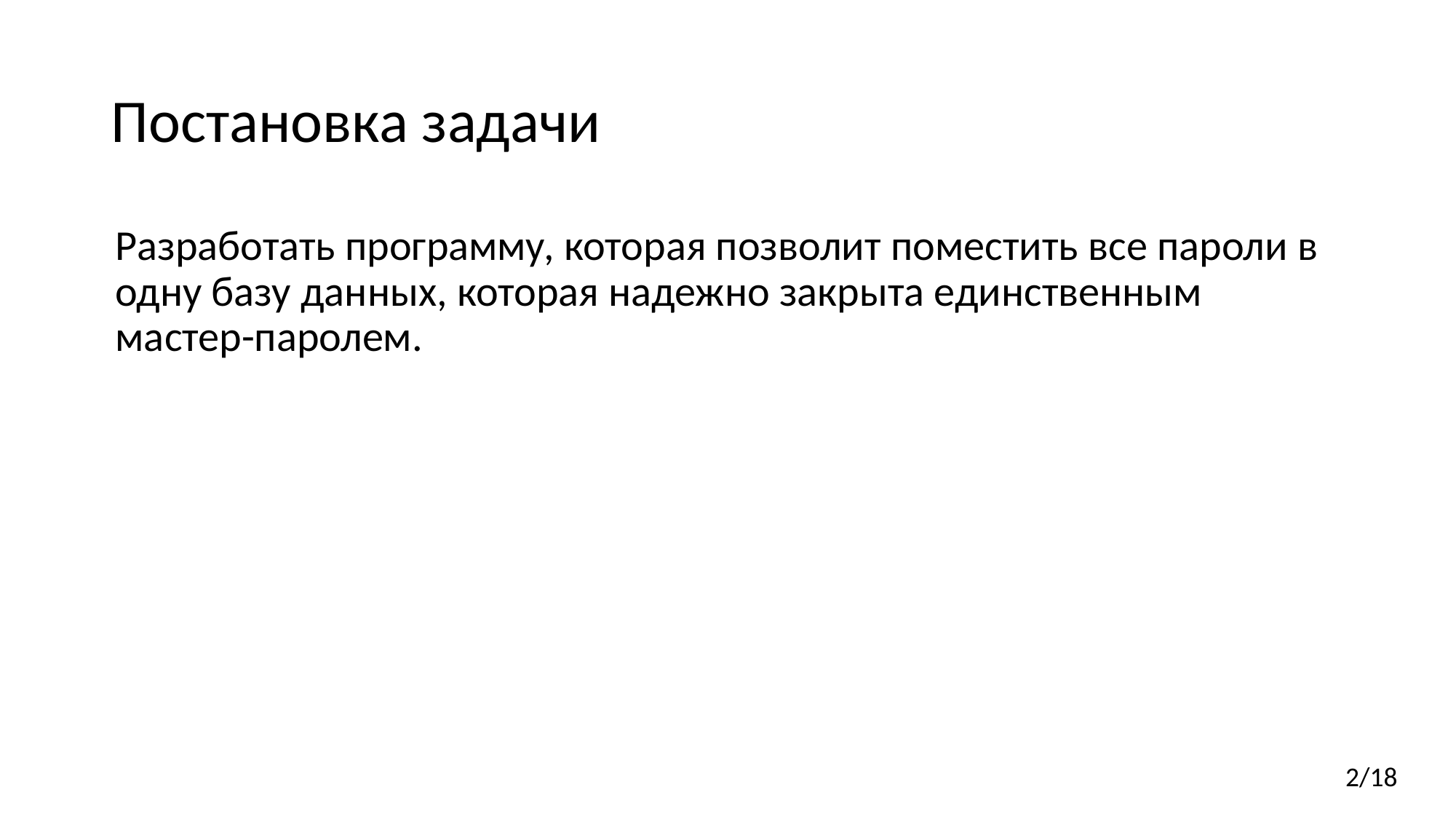

# Постановка задачи
Разработать программу, которая позволит поместить все пароли в одну базу данных, которая надежно закрыта единственным мастер-паролем.
2/18